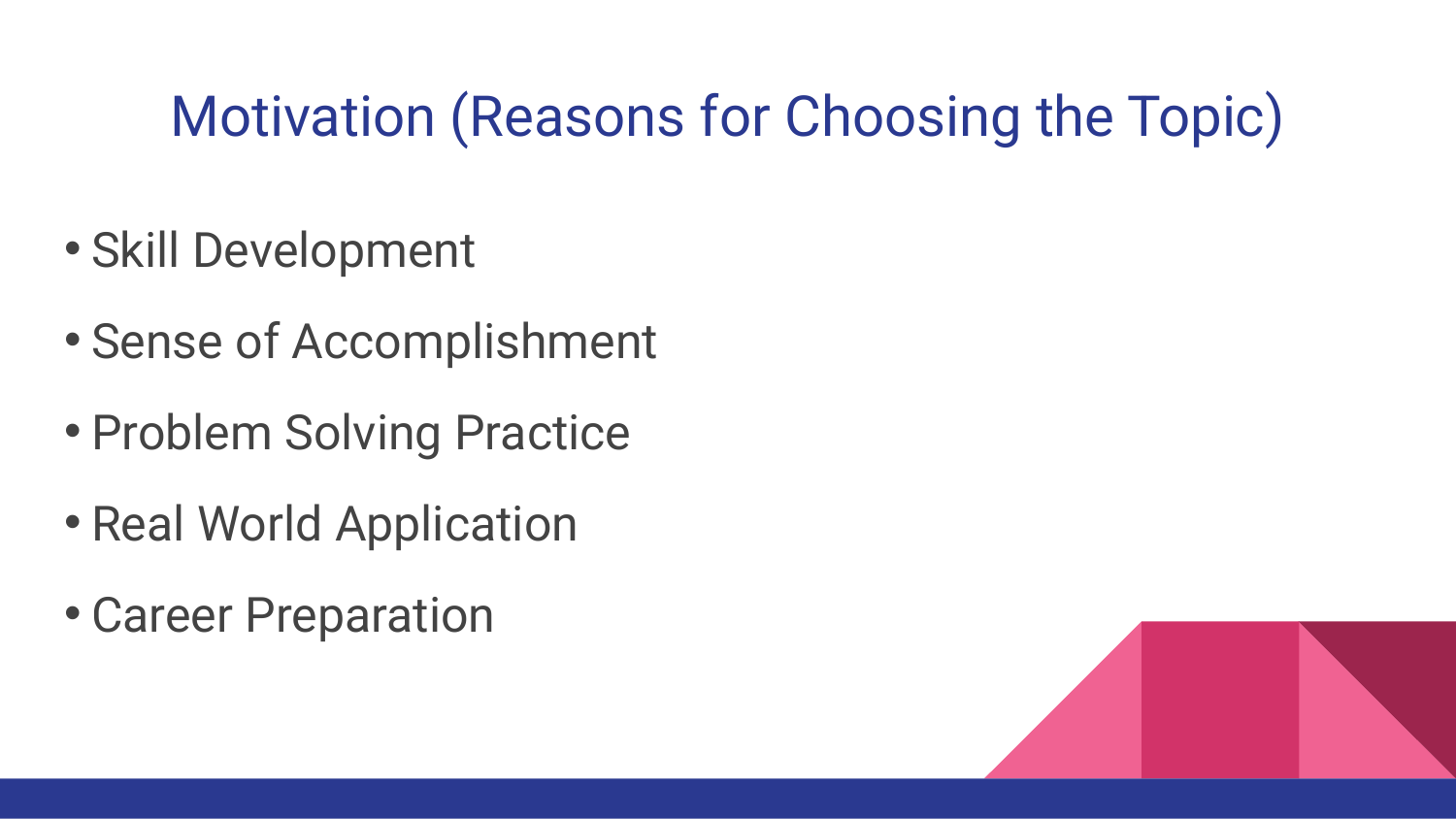

# Motivation (Reasons for Choosing the Topic)
Skill Development
Sense of Accomplishment
Problem Solving Practice
Real World Application
Career Preparation